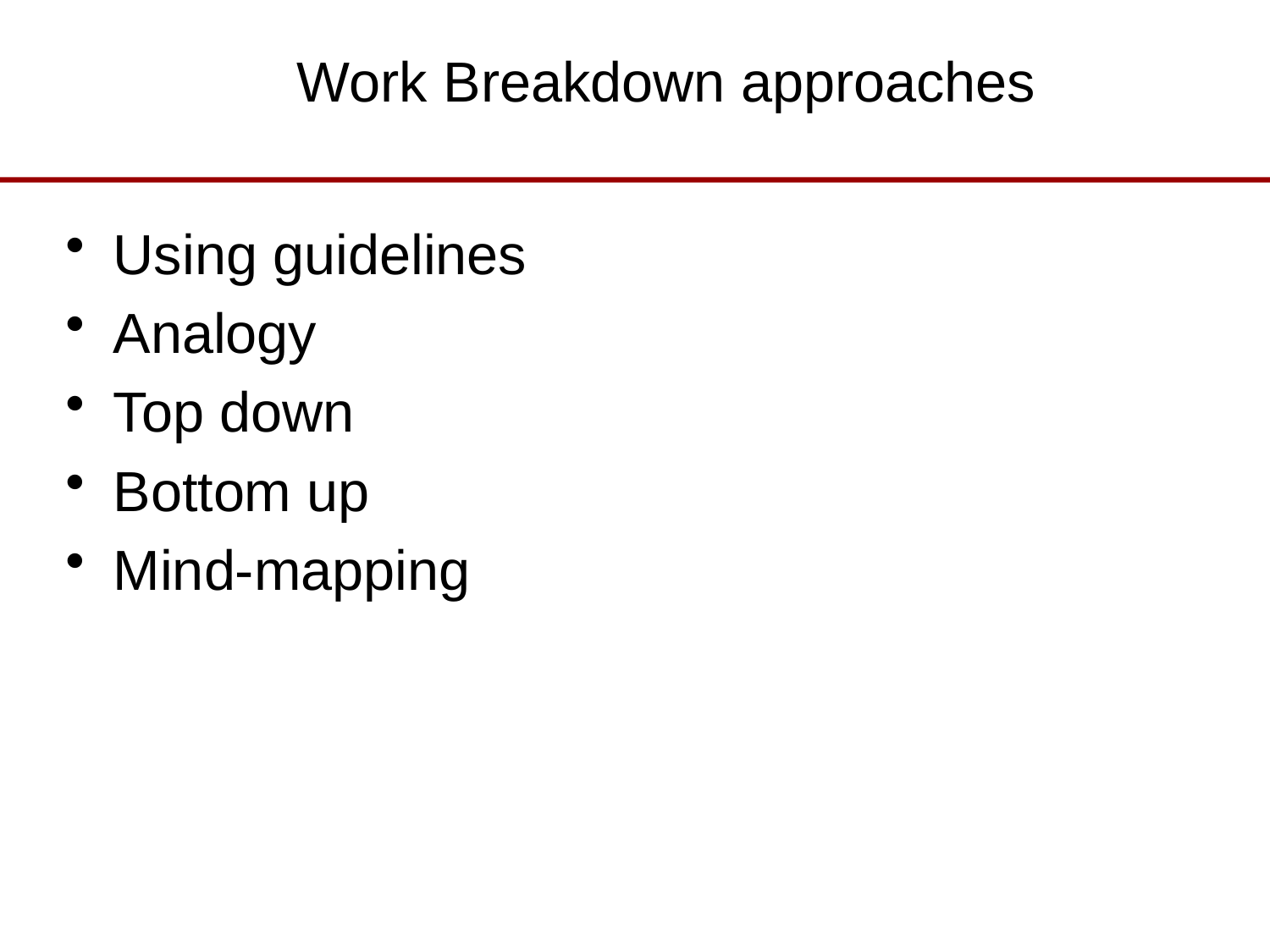

# Work Breakdown approaches
Using guidelines
Analogy
Top down
Bottom up
Mind-mapping